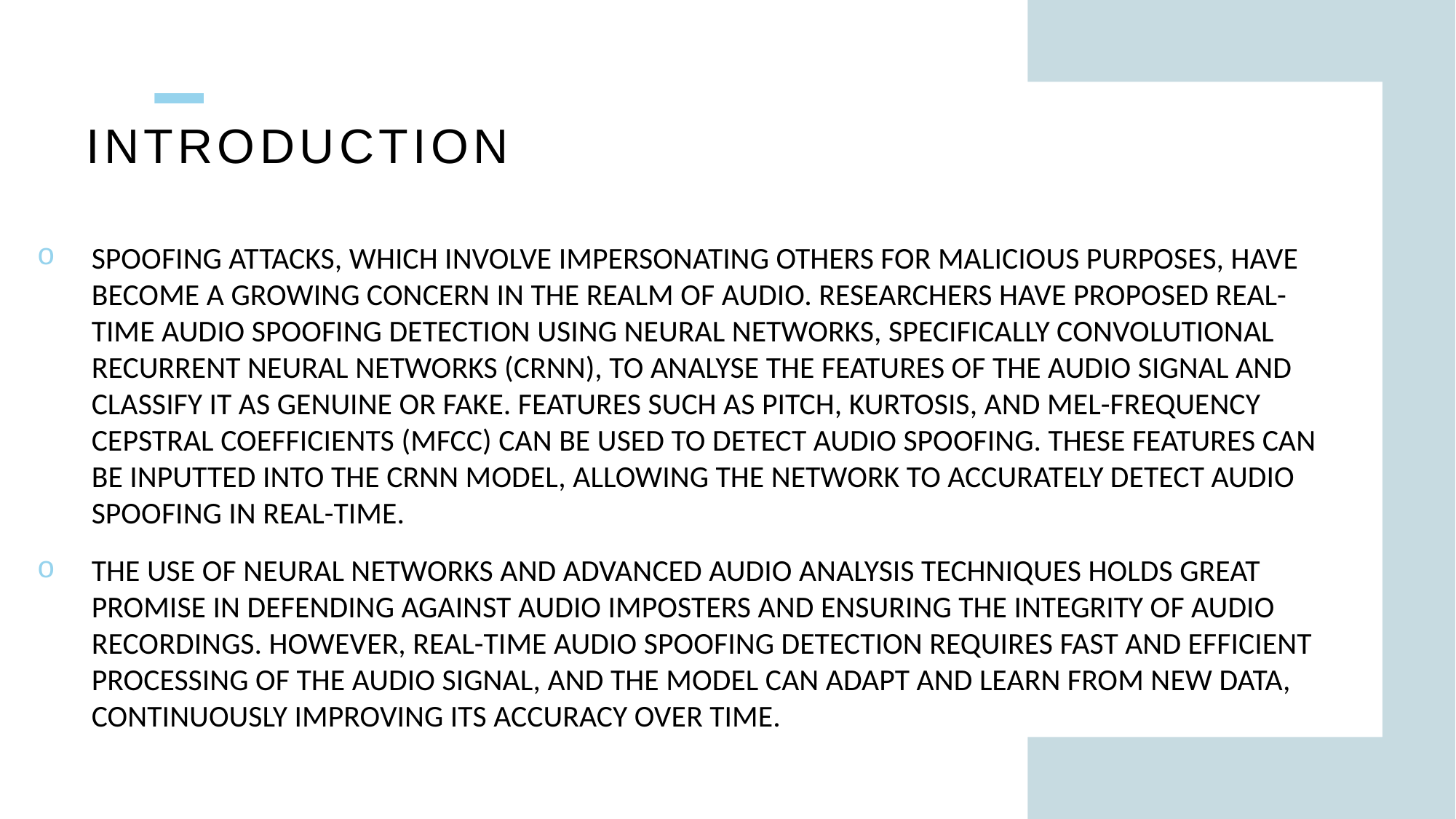

# Introduction
Spoofing attacks, which involve impersonating others for malicious purposes, have become a growing concern in the realm of audio. Researchers have proposed real-time audio spoofing detection using neural networks, specifically convolutional recurrent neural networks (CRNN), to analyse the features of the audio signal and classify it as genuine or fake. Features such as pitch, kurtosis, and Mel-frequency cepstral coefficients (MFCC) can be used to detect audio spoofing. These features can be inputted into the CRNN model, allowing the network to accurately detect audio spoofing in real-time.
The use of neural networks and advanced audio analysis techniques holds great promise in defending against audio imposters and ensuring the integrity of audio recordings. However, real-time audio spoofing detection requires fast and efficient processing of the audio signal, and the model can adapt and learn from new data, continuously improving its accuracy over time.